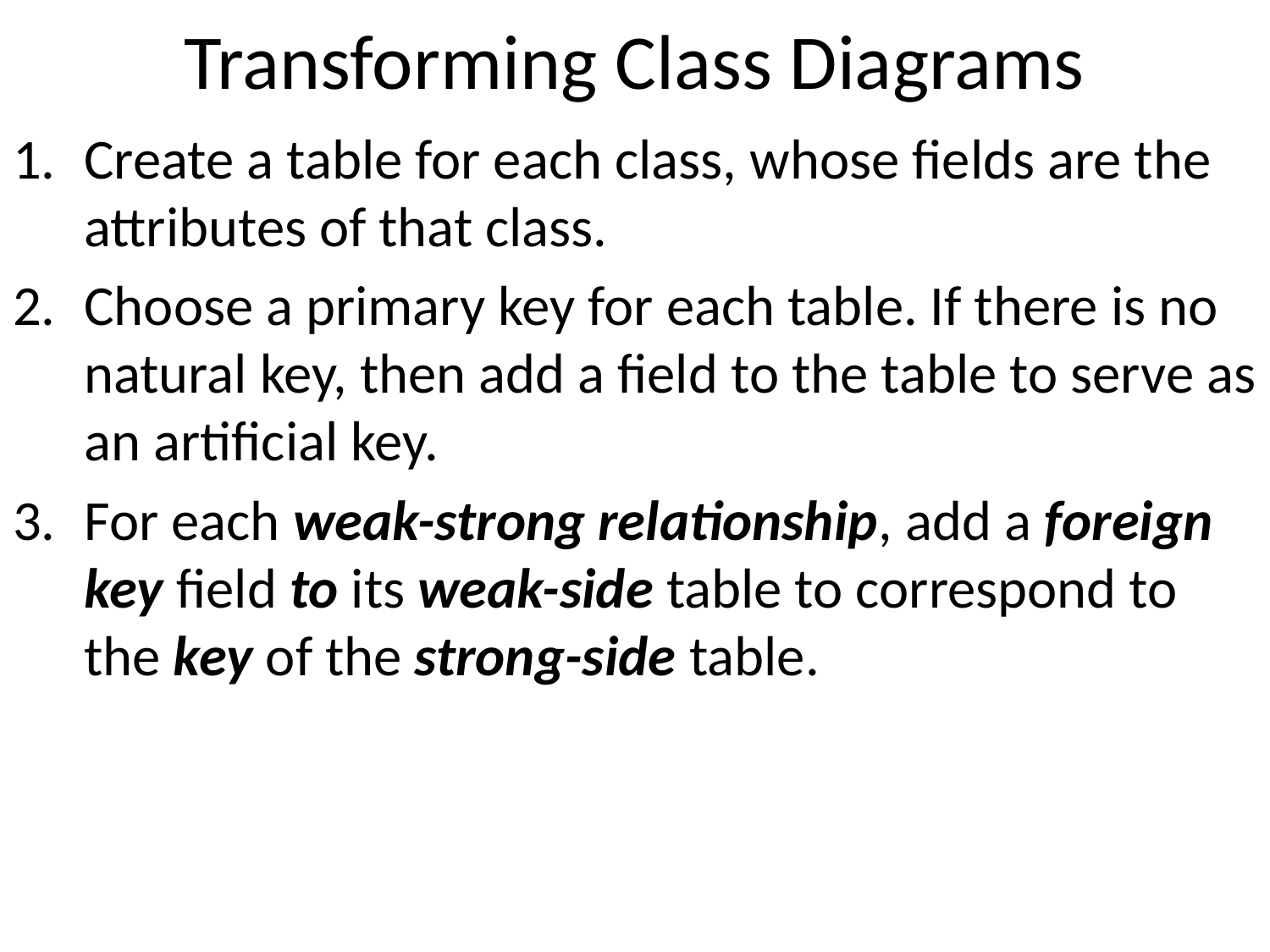

# Transforming Class Diagrams
Create a table for each class, whose fields are the attributes of that class.
Choose a primary key for each table. If there is no natural key, then add a field to the table to serve as an artificial key.
For each weak-strong relationship, add a foreign key field to its weak-side table to correspond to the key of the strong-side table.